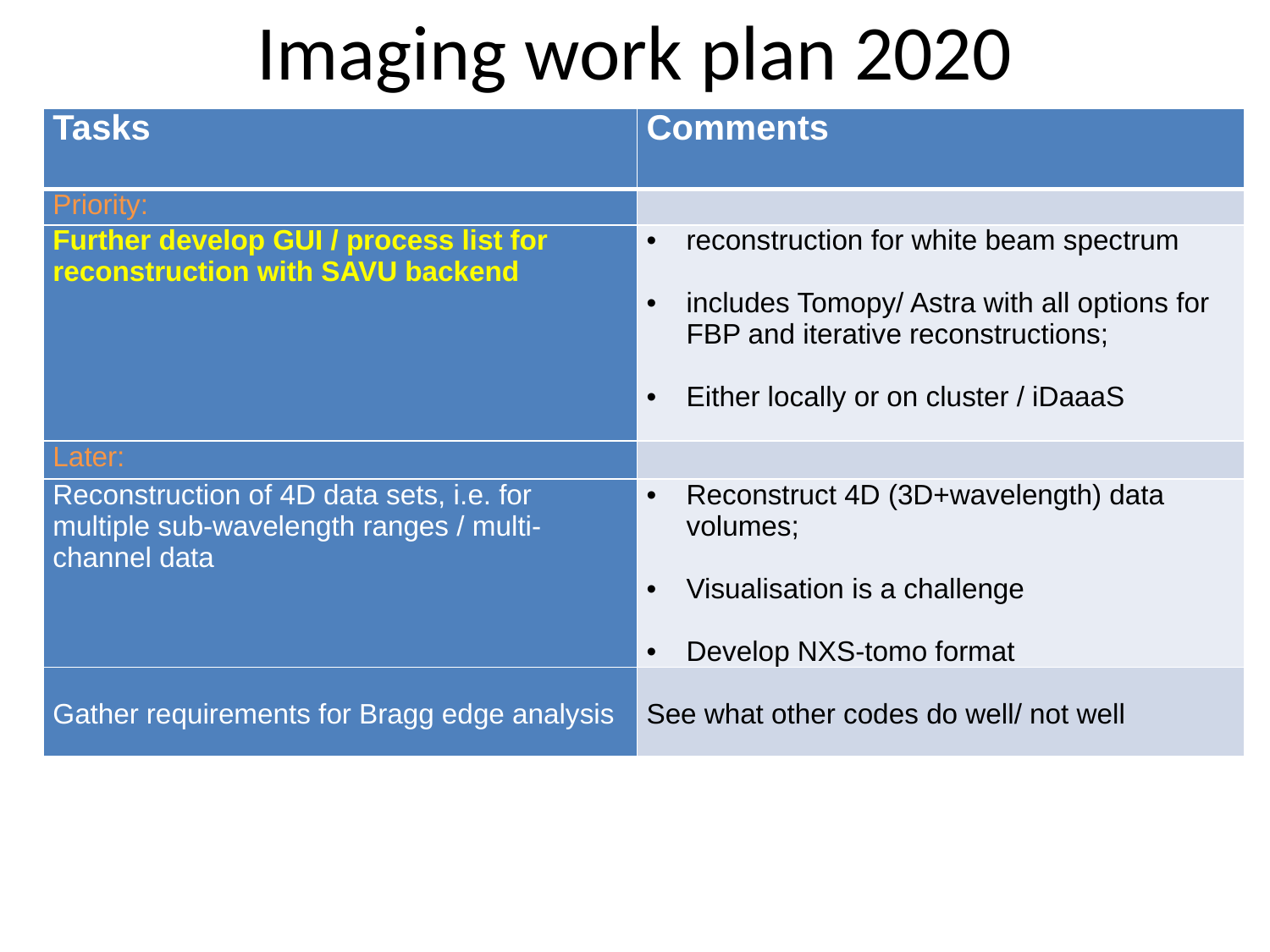

Imaging work plan 2020
| Tasks | Comments |
| --- | --- |
| Priority: |  |
| Further develop GUI / process list for reconstruction with SAVU backend | reconstruction for white beam spectrum includes Tomopy/ Astra with all options for FBP and iterative reconstructions; Either locally or on cluster / iDaaaS |
| Later: |  |
| Reconstruction of 4D data sets, i.e. for multiple sub-wavelength ranges / multi-channel data | Reconstruct 4D (3D+wavelength) data volumes; Visualisation is a challenge Develop NXS-tomo format |
| Gather requirements for Bragg edge analysis | See what other codes do well/ not well |